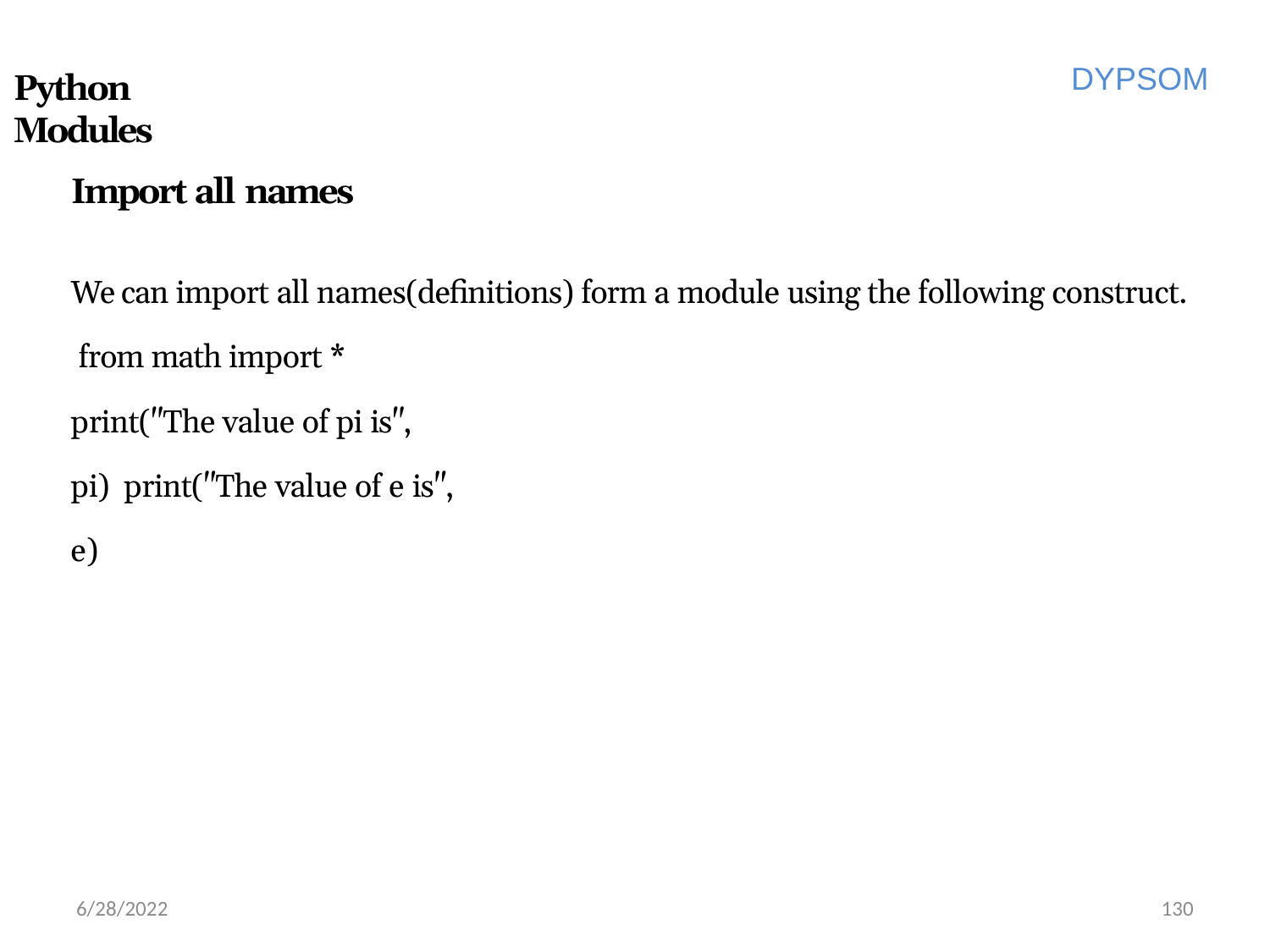

DYPSOM
Python Modules
Import all names
We can import all names(definitions) form a module using the following construct.  from math import *
print("The value of pi is", pi)  print("The value of e is", e)
6/28/2022
130